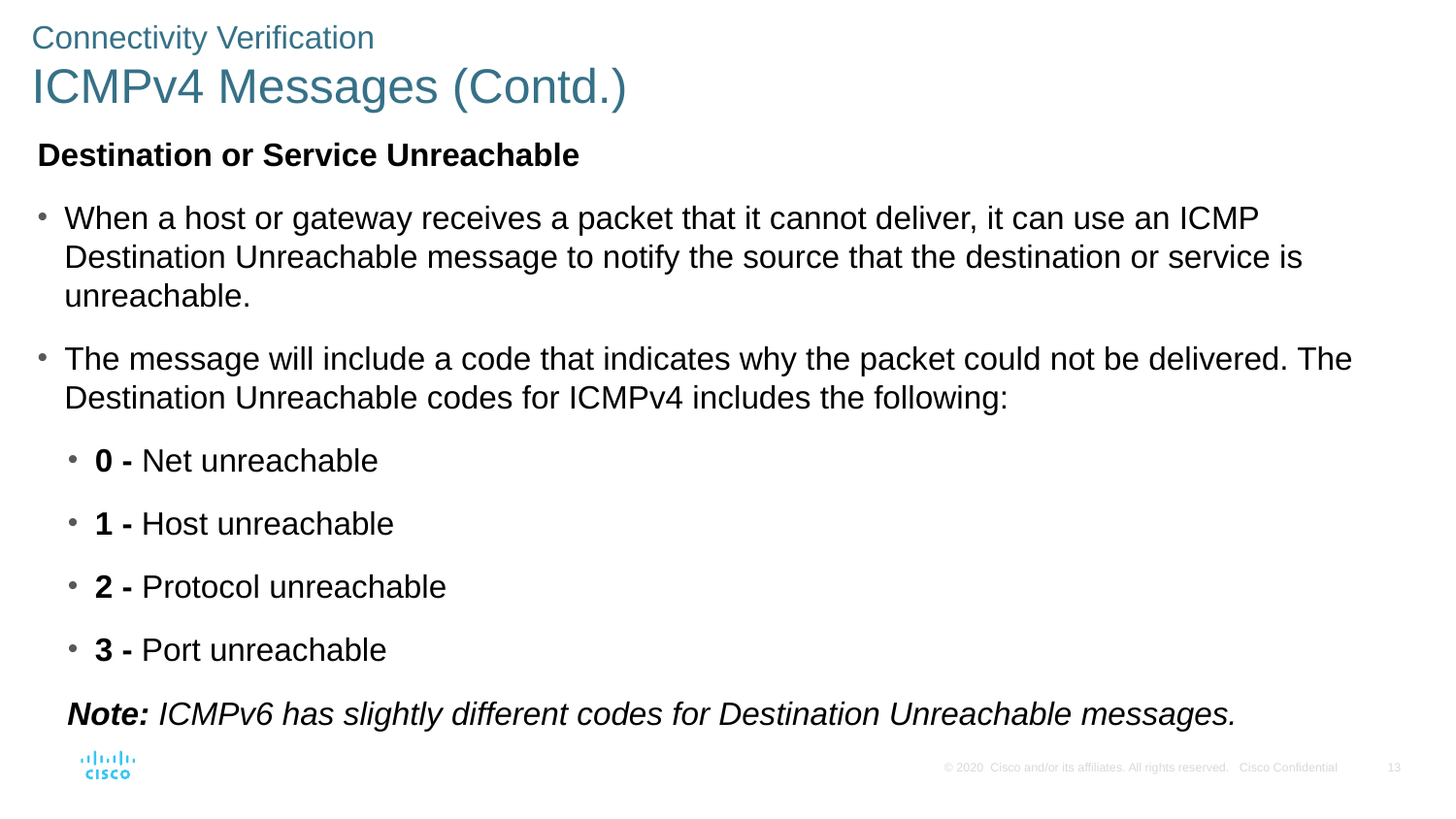

Connectivity Verification
ICMPv4 Messages (Contd.)
Destination or Service Unreachable
When a host or gateway receives a packet that it cannot deliver, it can use an ICMP Destination Unreachable message to notify the source that the destination or service is unreachable.
The message will include a code that indicates why the packet could not be delivered. The Destination Unreachable codes for ICMPv4 includes the following:
0 - Net unreachable
1 - Host unreachable
2 - Protocol unreachable
3 - Port unreachable

Note: ICMPv6 has slightly different codes for Destination Unreachable messages.